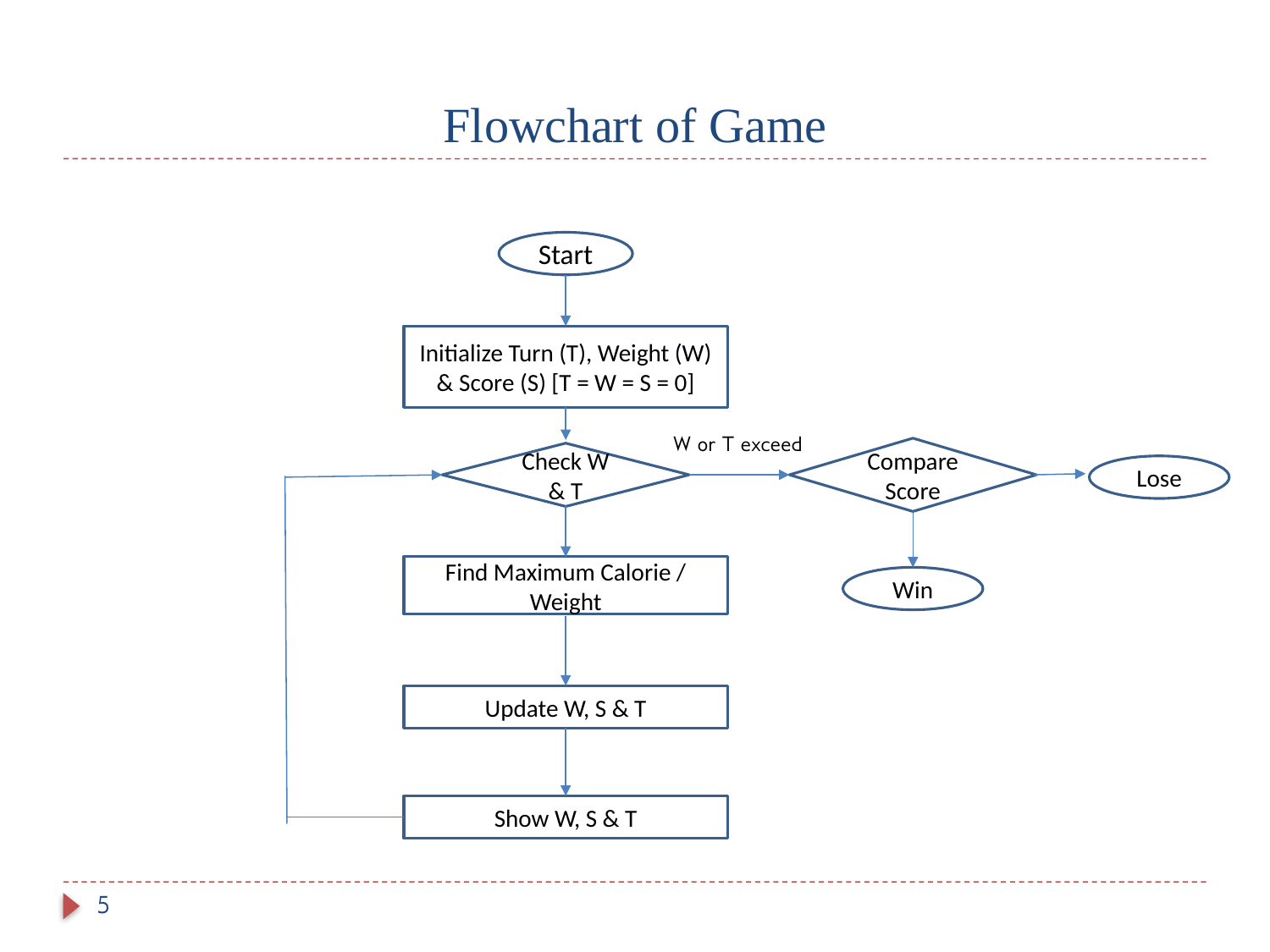

# Flowchart of Game

Start
Initialize Turn (T), Weight (W) & Score (S) [T = W = S = 0]
W or T exceed
Compare Score
Check W & T
Lose
Find Maximum Calorie / Weight
Win
Update W, S & T
Show W, S & T
5